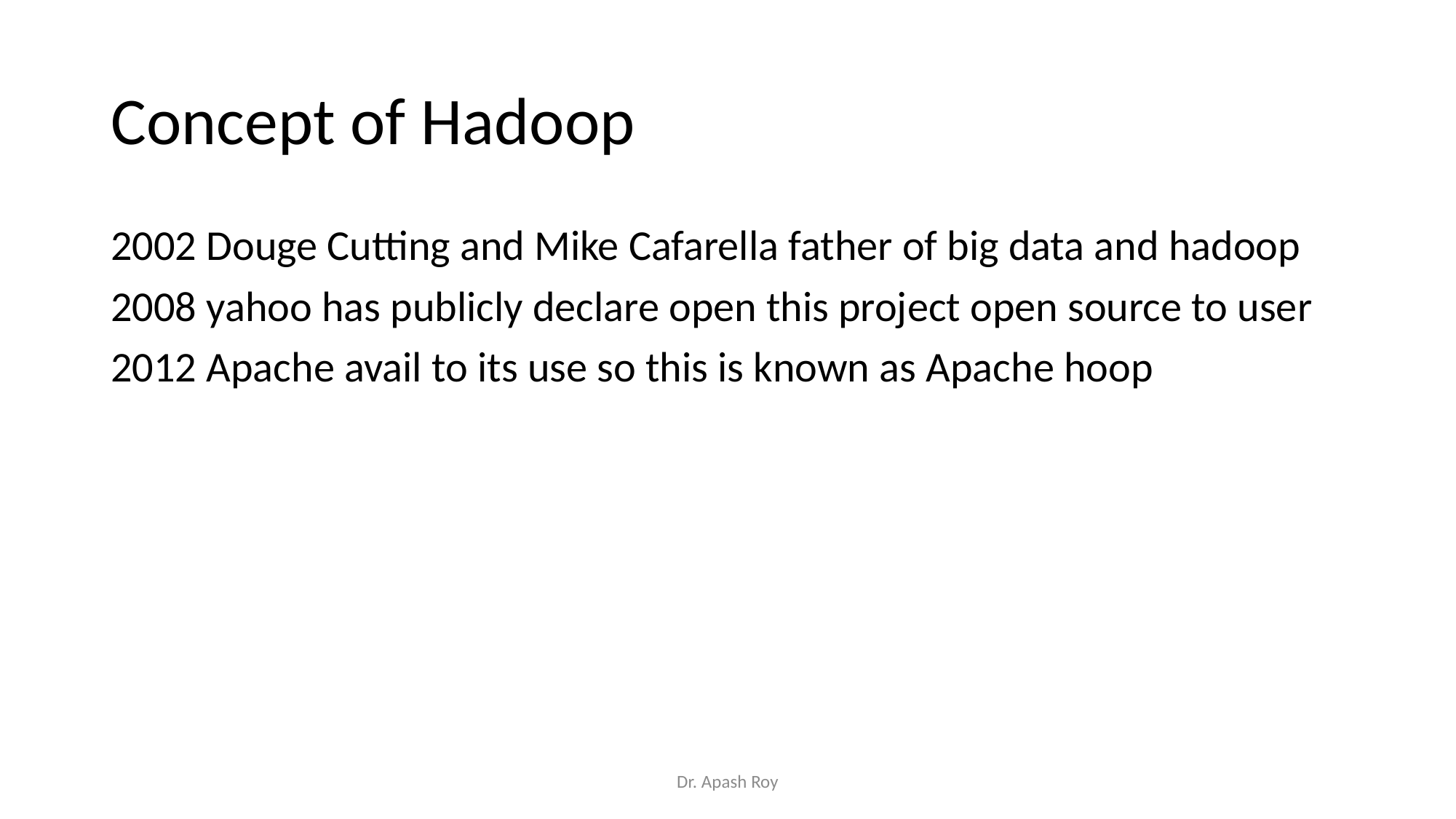

# Concept of Hadoop
2002 Douge Cutting and Mike Cafarella father of big data and hadoop
2008 yahoo has publicly declare open this project open source to user
2012 Apache avail to its use so this is known as Apache hoop
Dr. Apash Roy